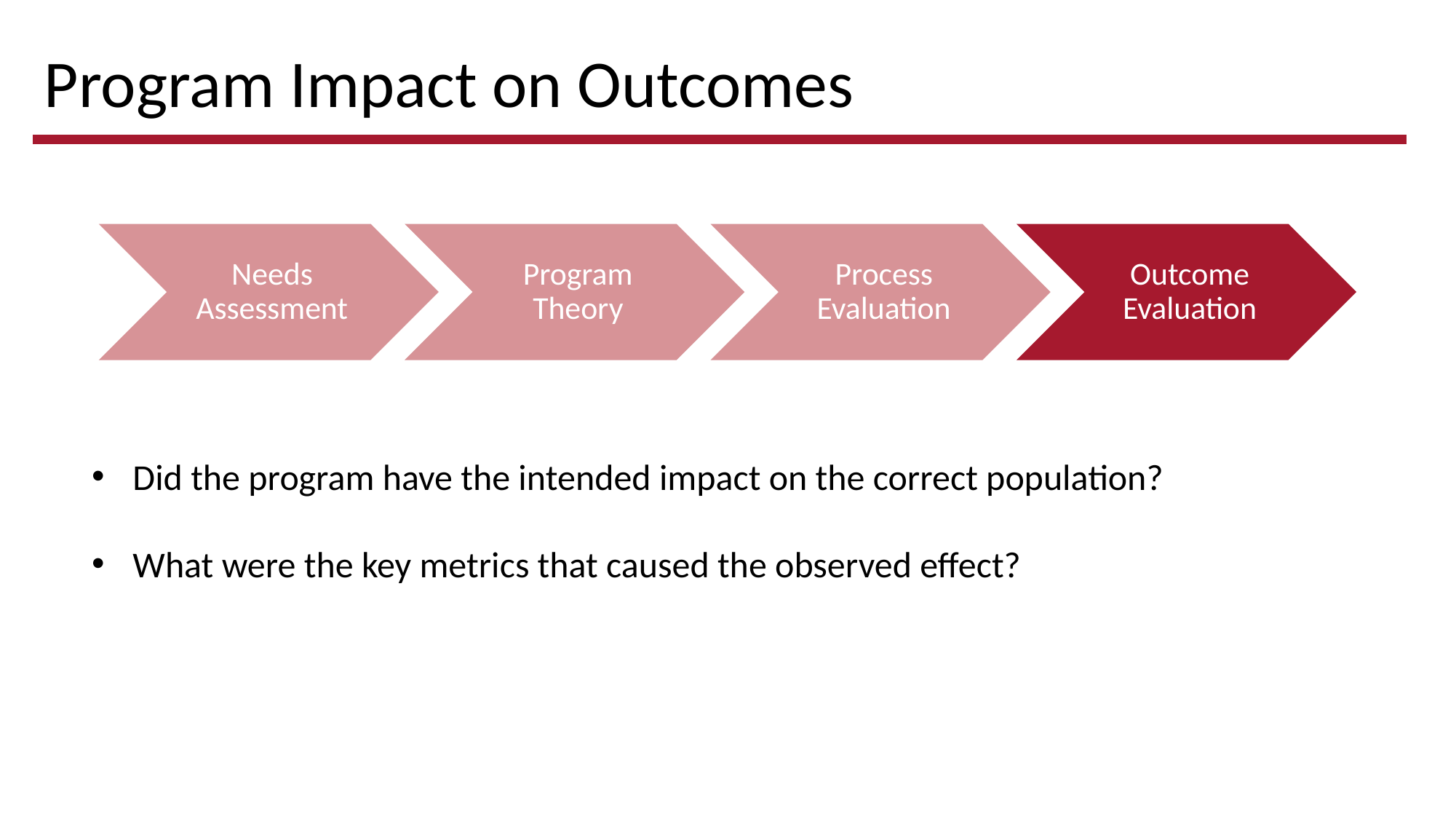

# Program Impact on Outcomes

Needs Assessment
Program Theory
Process Evaluation
Outcome Evaluation
Did the program have the intended impact on the correct population?

What were the key metrics that caused the observed effect?